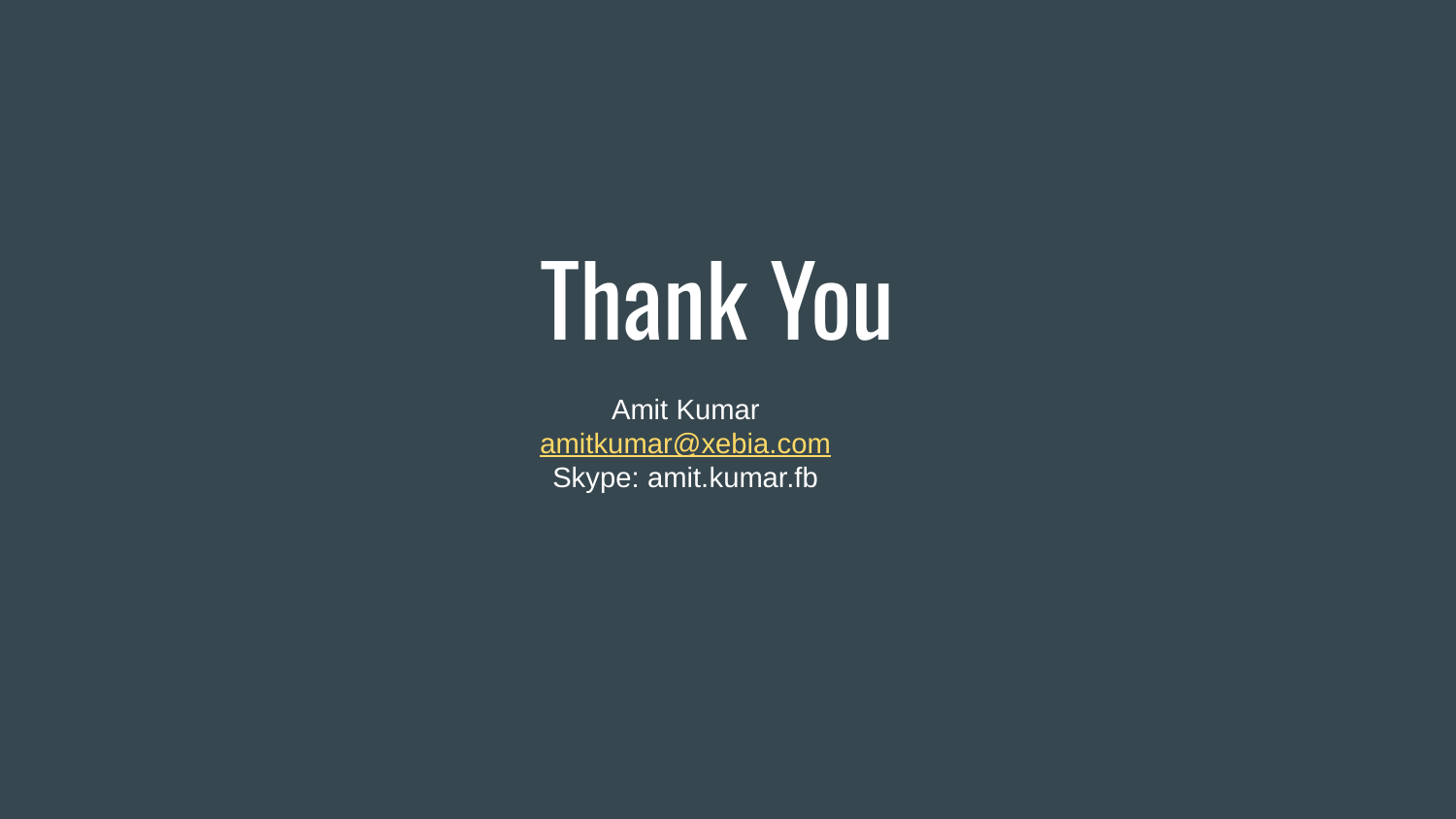

# Thank You
Amit Kumar
amitkumar@xebia.com
Skype: amit.kumar.fb